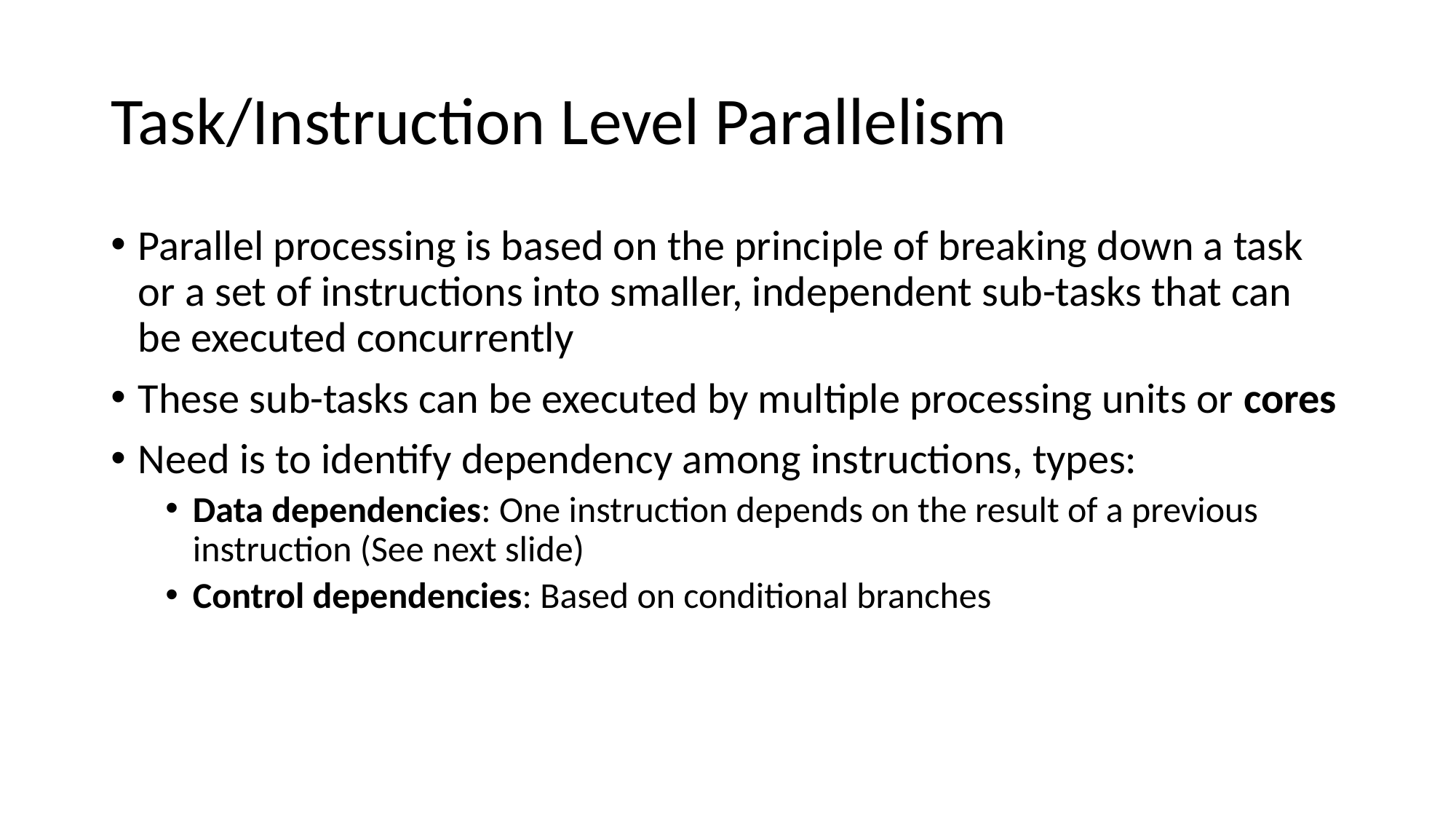

# Task/Instruction Level Parallelism
Parallel processing is based on the principle of breaking down a task or a set of instructions into smaller, independent sub-tasks that can be executed concurrently
These sub-tasks can be executed by multiple processing units or cores
Need is to identify dependency among instructions, types:
Data dependencies: One instruction depends on the result of a previous instruction (See next slide)
Control dependencies: Based on conditional branches